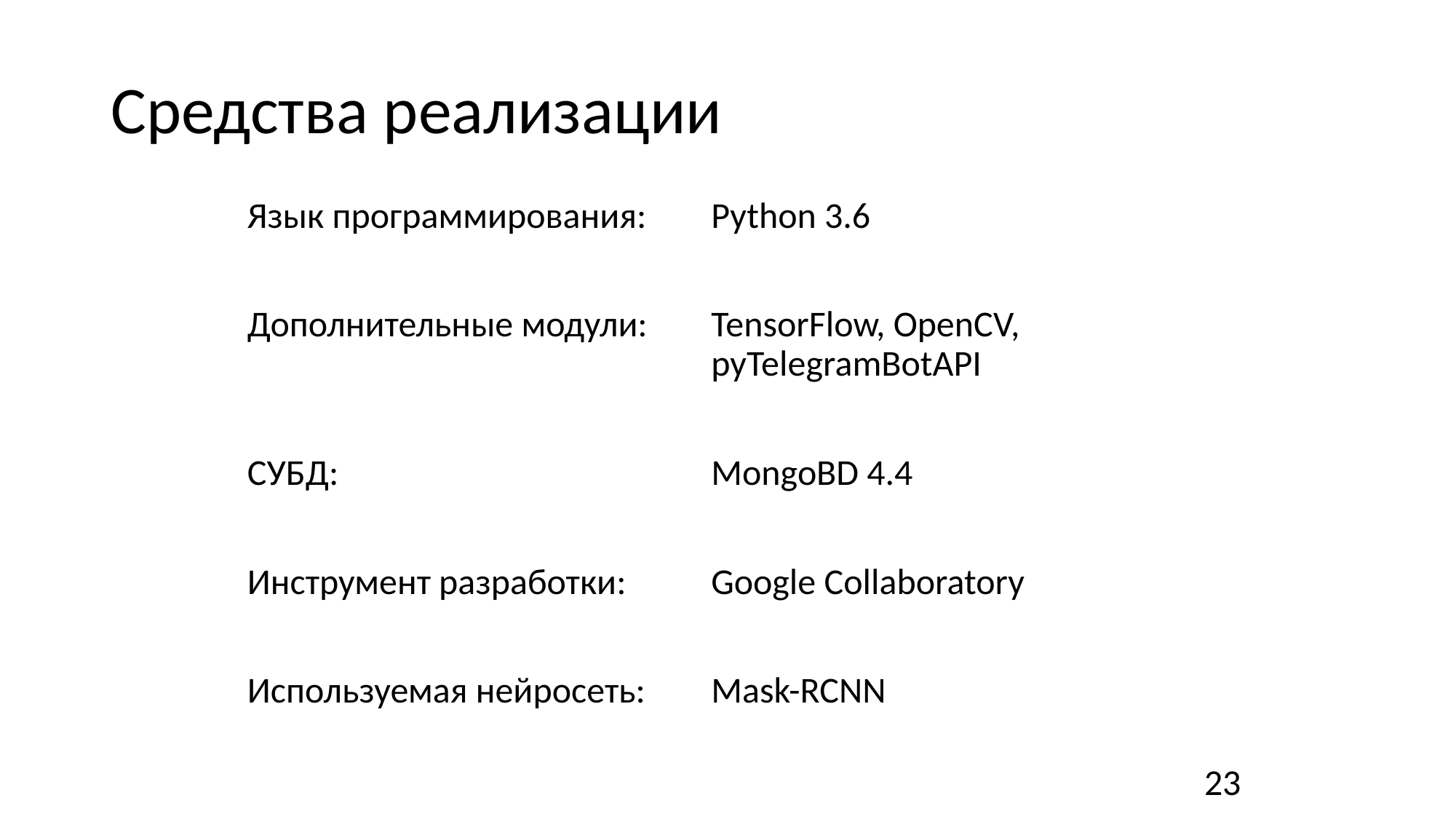

# Средства реализации
Язык программирования:	Python 3.6

Дополнительные модули:	TensorFlow, OpenCV, 						pyTelegramBotAPI

СУБД:				MongoBD 4.4

Инструмент разработки:	Google Collaboratory

Используемая нейросеть: 	Mask-RCNN
23